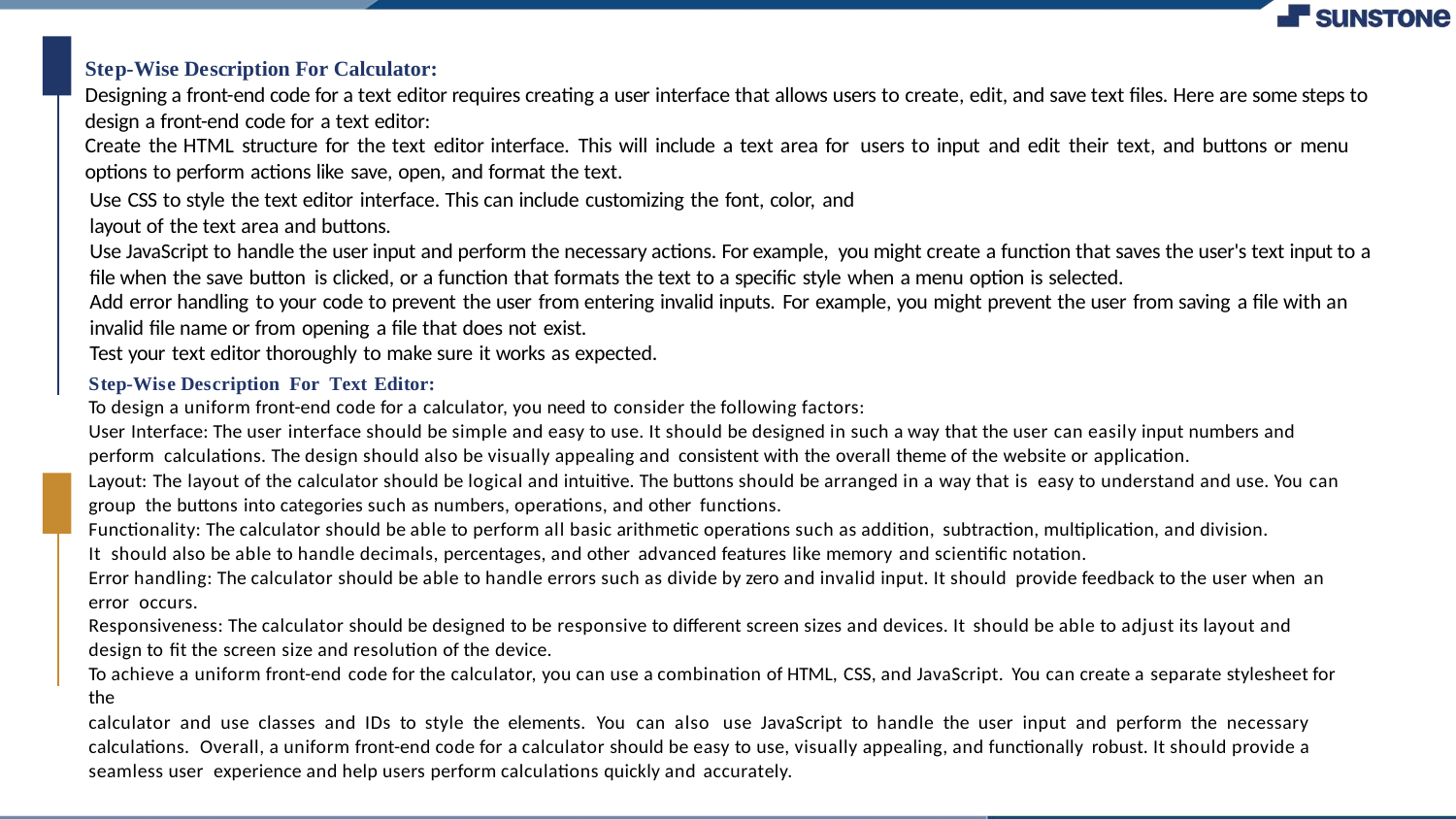

Step-Wise Description For Calculator:
Designing a front-end code for a text editor requires creating a user interface that allows users to create, edit, and save text files. Here are some steps to  design a front-end code for a text editor:
Create the HTML structure for the text editor interface. This will include a text area for users to input and edit their text, and buttons or menu
options to perform actions like save, open, and format the text.
Use CSS to style the text editor interface. This can include customizing the font, color, and  layout of the text area and buttons.
Use JavaScript to handle the user input and perform the necessary actions. For example, you might create a function that saves the user's text input to a  file when the save button is clicked, or a function that formats the text to a specific style when a menu option is selected.
Add error handling to your code to prevent the user from entering invalid inputs. For example, you might prevent the user from saving a file with an
invalid file name or from opening a file that does not exist.
Test your text editor thoroughly to make sure it works as expected.
Step-Wise Description  For  Text Editor:
To design a uniform front-end code for a calculator, you need to consider the following factors:
User Interface: The user interface should be simple and easy to use. It should be designed in such a way that the user can easily input numbers and perform  calculations. The design should also be visually appealing and consistent with the overall theme of the website or application.
Layout: The layout of the calculator should be logical and intuitive. The buttons should be arranged in a way that is easy to understand and use. You can group  the buttons into categories such as numbers, operations, and other functions.
Functionality: The calculator should be able to perform all basic arithmetic operations such as addition, subtraction, multiplication, and division. It  should also be able to handle decimals, percentages, and other advanced features like memory and scientific notation.
Error handling: The calculator should be able to handle errors such as divide by zero and invalid input. It should provide feedback to the user when an error  occurs.
Responsiveness: The calculator should be designed to be responsive to different screen sizes and devices. It should be able to adjust its layout and
design to fit the screen size and resolution of the device.
To achieve a uniform front-end code for the calculator, you can use a combination of HTML, CSS, and JavaScript. You can create a separate stylesheet for the
calculator and use classes and IDs to style the elements. You can also use JavaScript to handle the user input and perform the necessary calculations.  Overall, a uniform front-end code for a calculator should be easy to use, visually appealing, and functionally robust. It should provide a seamless user  experience and help users perform calculations quickly and accurately.